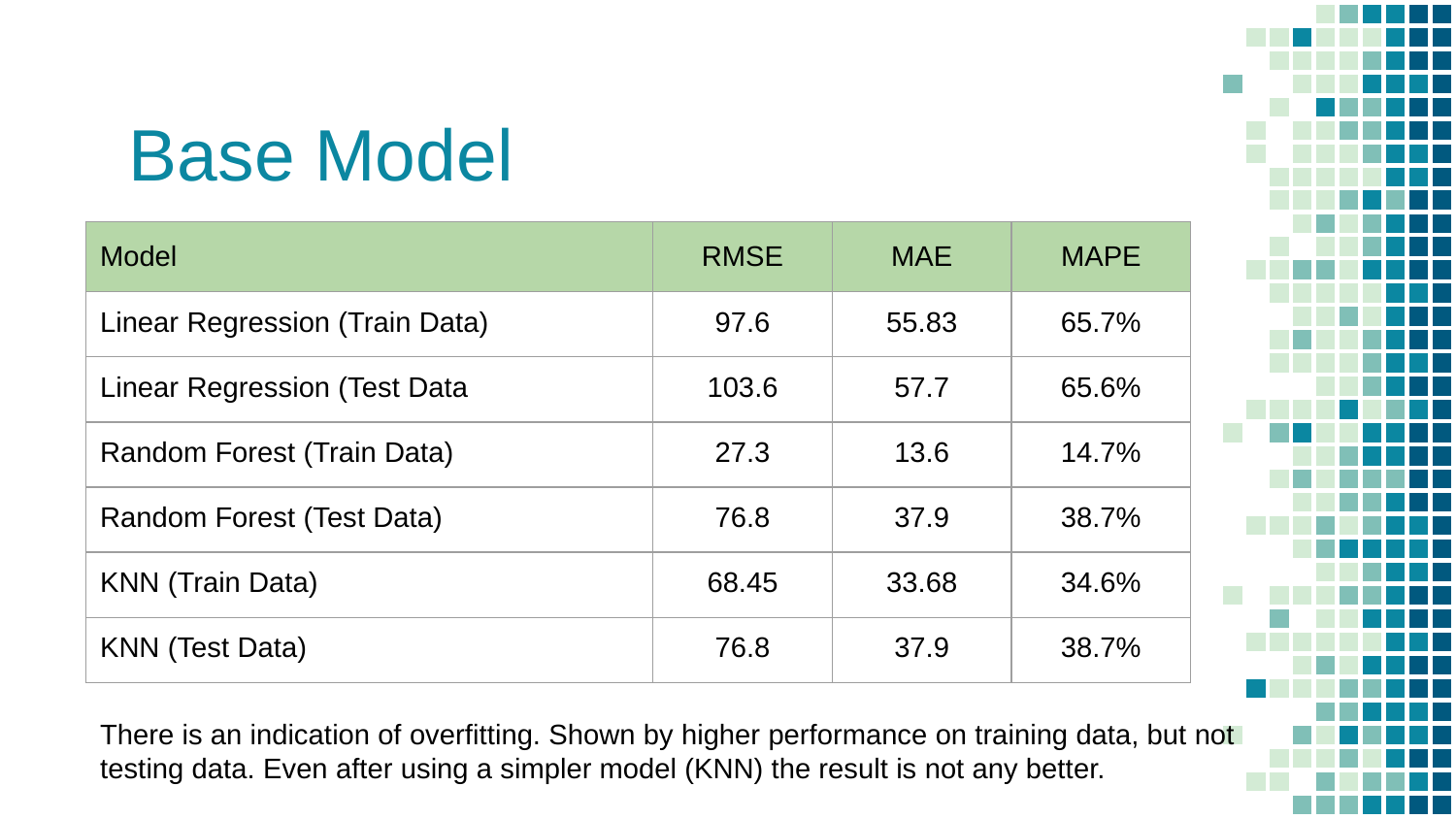

# Base Model
| Model | RMSE | MAE | MAPE |
| --- | --- | --- | --- |
| Linear Regression (Train Data) | 97.6 | 55.83 | 65.7% |
| Linear Regression (Test Data | 103.6 | 57.7 | 65.6% |
| Random Forest (Train Data) | 27.3 | 13.6 | 14.7% |
| Random Forest (Test Data) | 76.8 | 37.9 | 38.7% |
| KNN (Train Data) | 68.45 | 33.68 | 34.6% |
| KNN (Test Data) | 76.8 | 37.9 | 38.7% |
There is an indication of overfitting. Shown by higher performance on training data, but not testing data. Even after using a simpler model (KNN) the result is not any better.